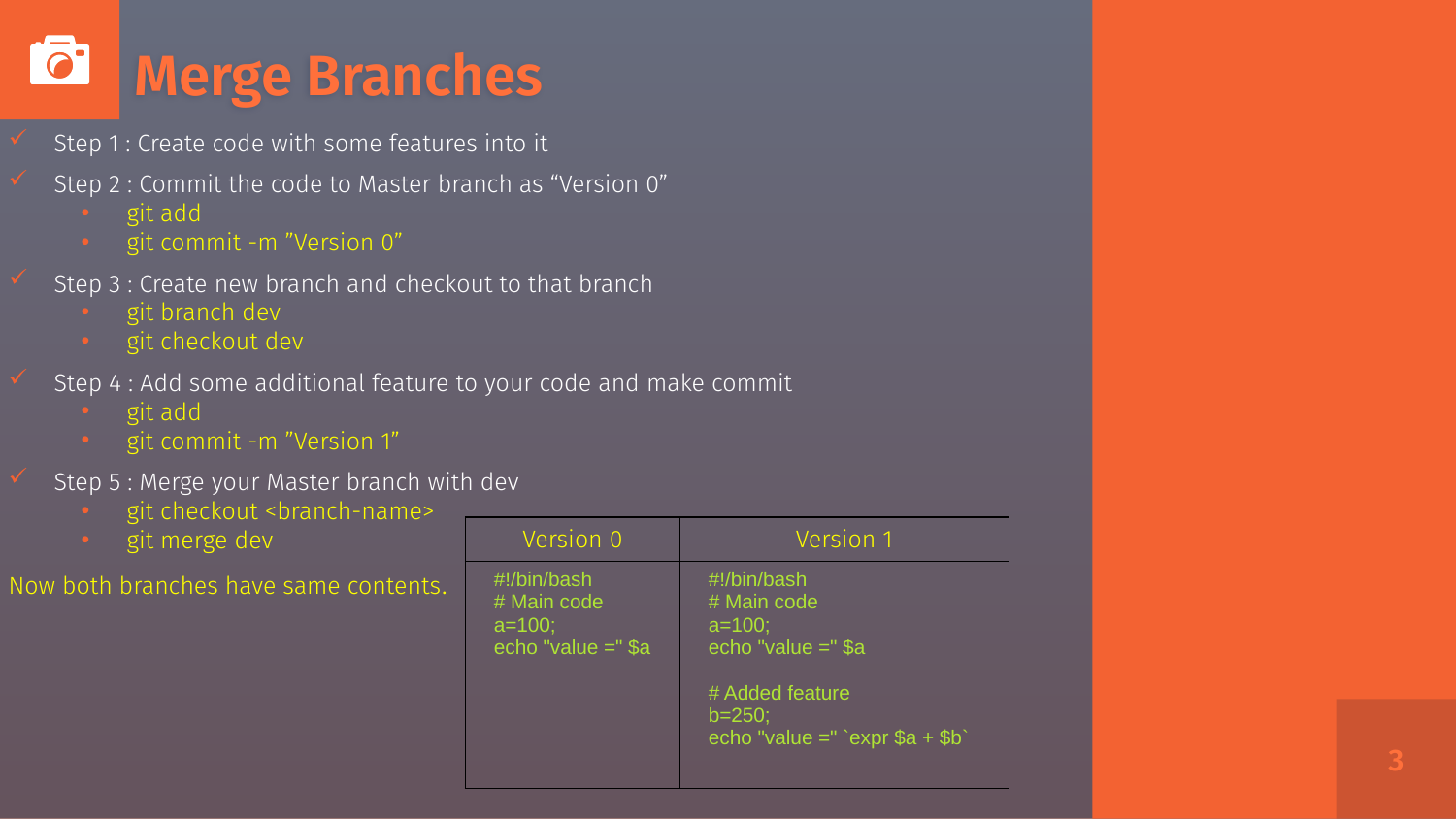

# Merge Branches

Step 1 : Create code with some features into it
Step 2 : Commit the code to Master branch as “Version 0”
git add
git commit -m ”Version 0”
Step 3 : Create new branch and checkout to that branch
git branch dev
git checkout dev
Step 4 : Add some additional feature to your code and make commit
git add
git commit -m ”Version 1”
Step 5 : Merge your Master branch with dev
git checkout <branch-name>
git merge dev
Now both branches have same contents.
| Version 0 | Version 1 |
| --- | --- |
| #!/bin/bash # Main code a=100; echo "value =" $a | #!/bin/bash # Main code a=100; echo "value =" $a # Added feature b=250; echo "value =" `expr $a + $b` |
3